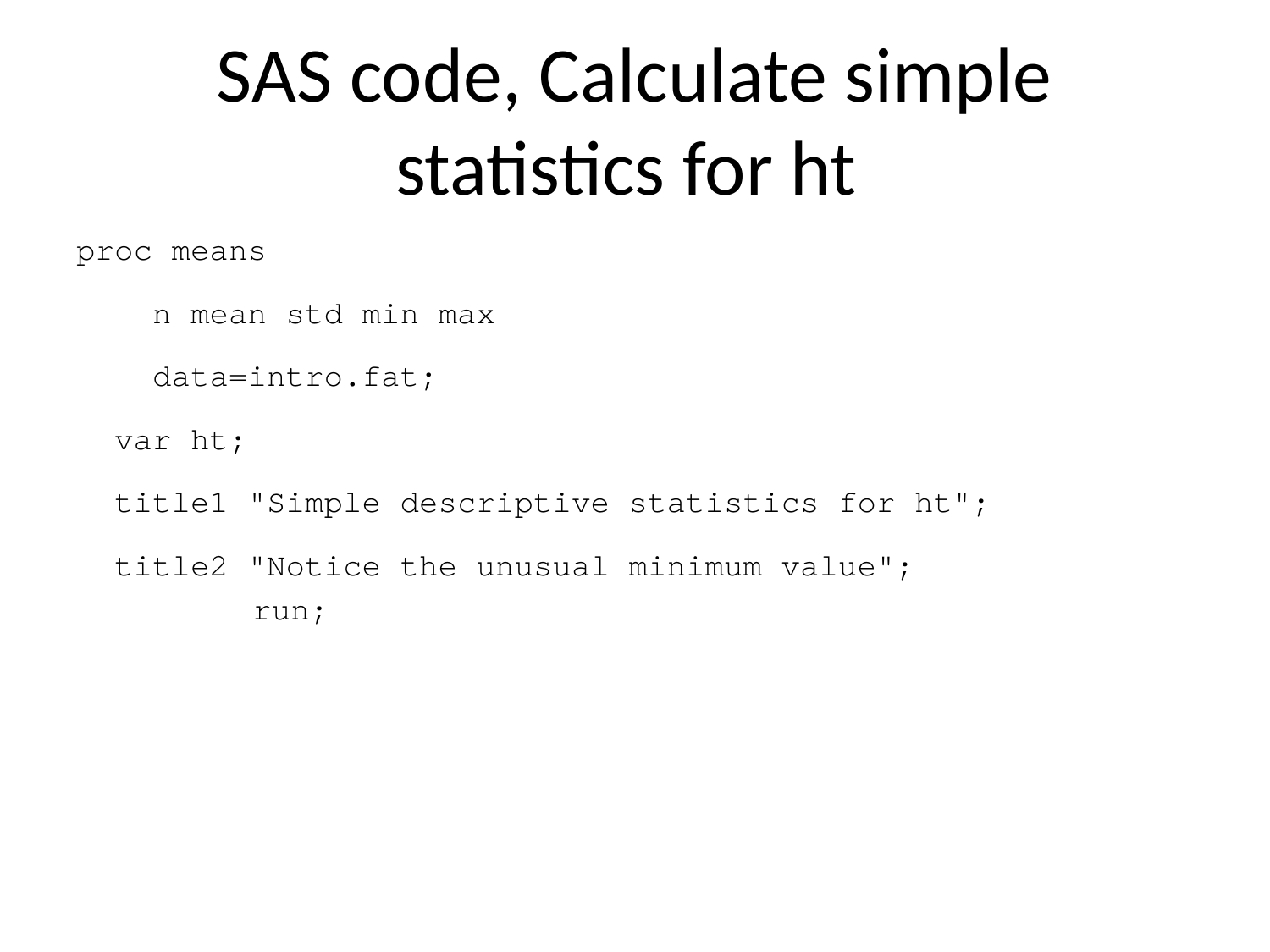

# SAS code, Calculate simple statistics for ht
proc means
    n mean std min max
    data=intro.fat;
  var ht;
  title1 "Simple descriptive statistics for ht";
  title2 "Notice the unusual minimum value";
run;